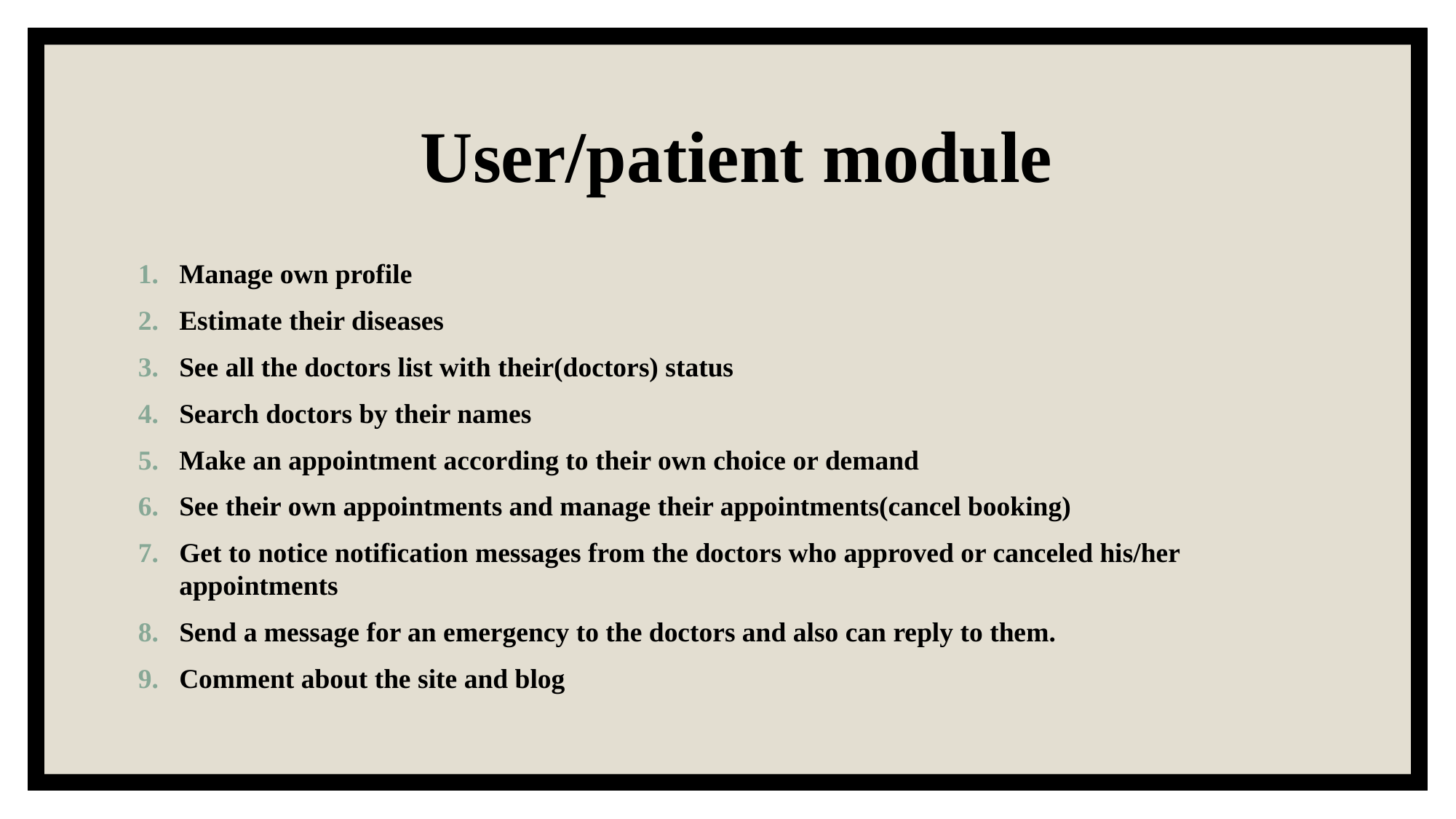

# User/patient module
Manage own profile
Estimate their diseases
See all the doctors list with their(doctors) status
Search doctors by their names
Make an appointment according to their own choice or demand
See their own appointments and manage their appointments(cancel booking)
Get to notice notification messages from the doctors who approved or canceled his/her appointments
Send a message for an emergency to the doctors and also can reply to them.
Comment about the site and blog